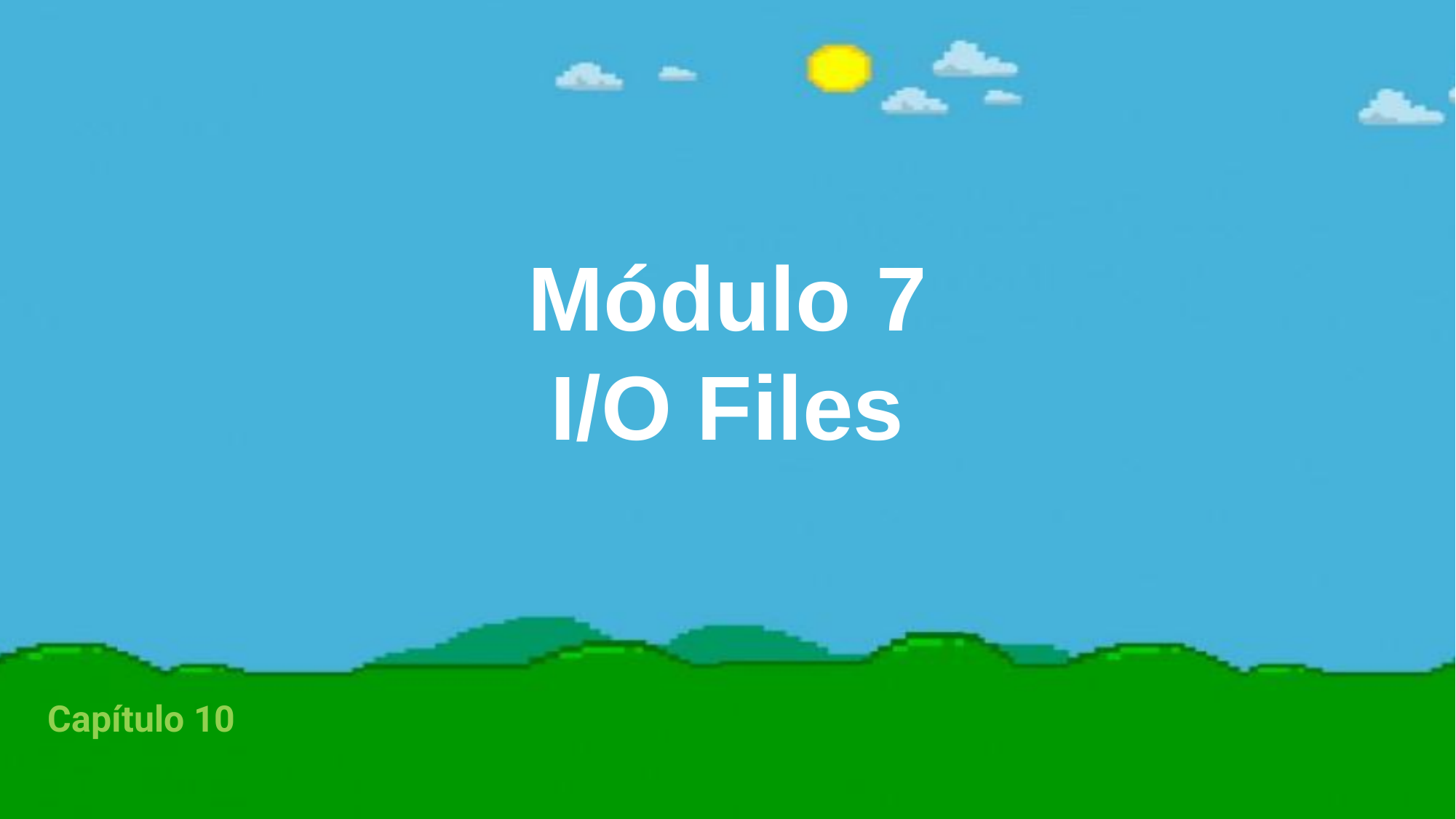

# Módulo 7 I/O Files
Capítulo 10